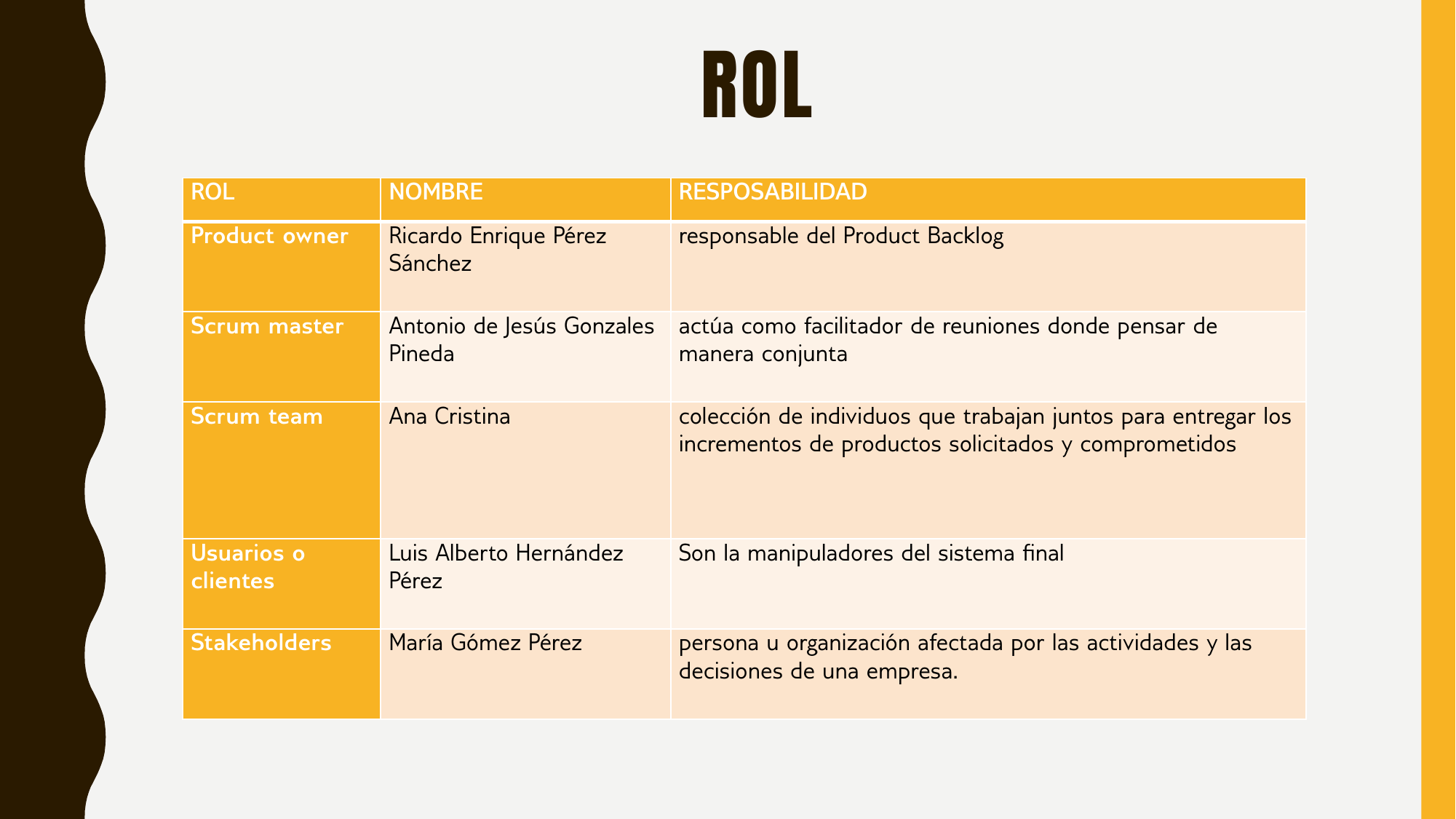

# rOL
| ROL | NOMBRE | RESPOSABILIDAD |
| --- | --- | --- |
| Product owner | Ricardo Enrique Pérez Sánchez | responsable del Product Backlog |
| Scrum master | Antonio de Jesús Gonzales Pineda | actúa como facilitador de reuniones donde pensar de manera conjunta |
| Scrum team | Ana Cristina | colección de individuos que trabajan juntos para entregar los incrementos de productos solicitados y comprometidos |
| Usuarios o clientes | Luis Alberto Hernández Pérez | Son la manipuladores del sistema final |
| Stakeholders | María Gómez Pérez | persona u organización afectada por las actividades y las decisiones de una empresa. |